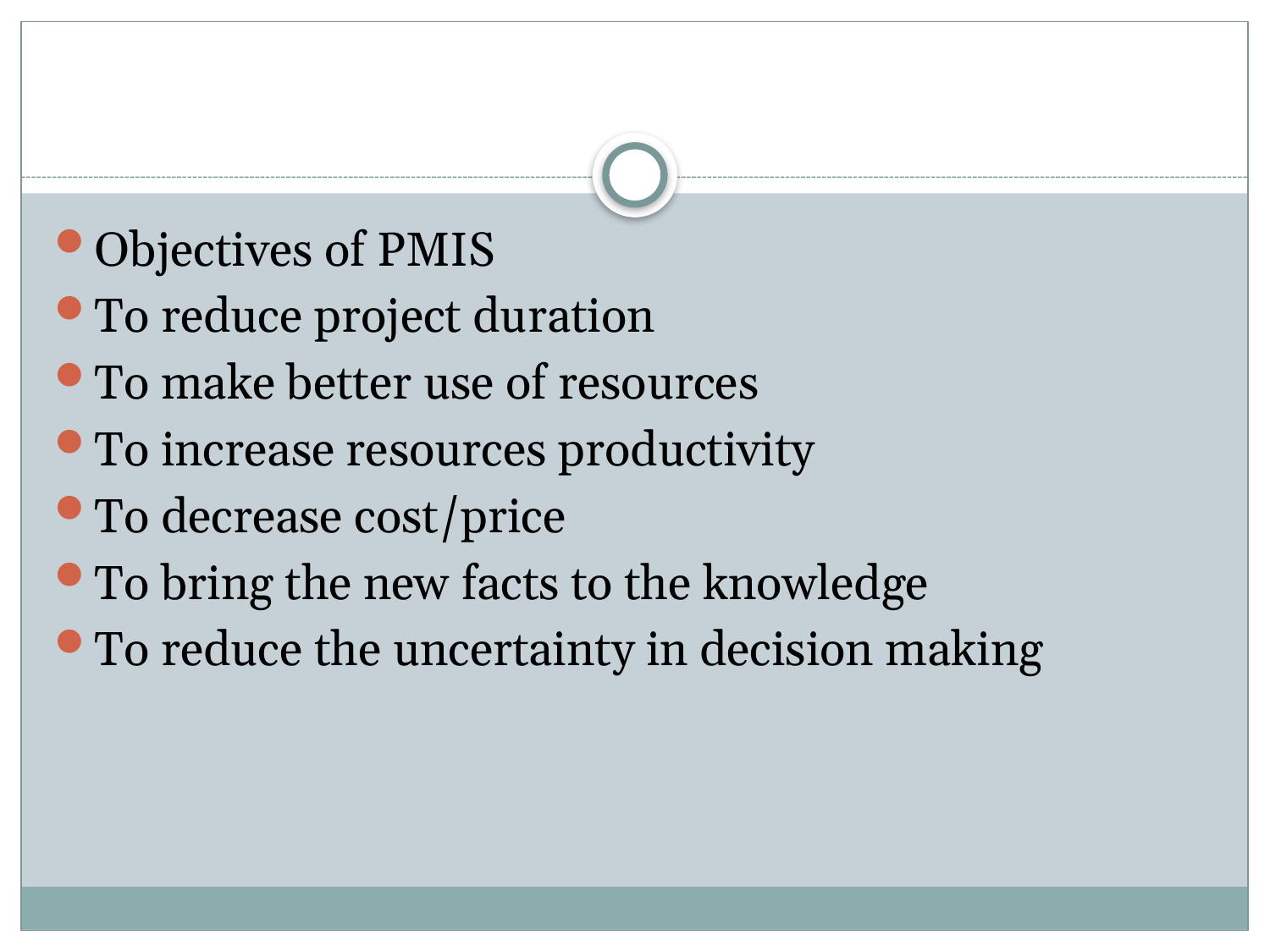

#
Objectives of PMIS
To reduce project duration
To make better use of resources
To increase resources productivity
To decrease cost/price
To bring the new facts to the knowledge
To reduce the uncertainty in decision making